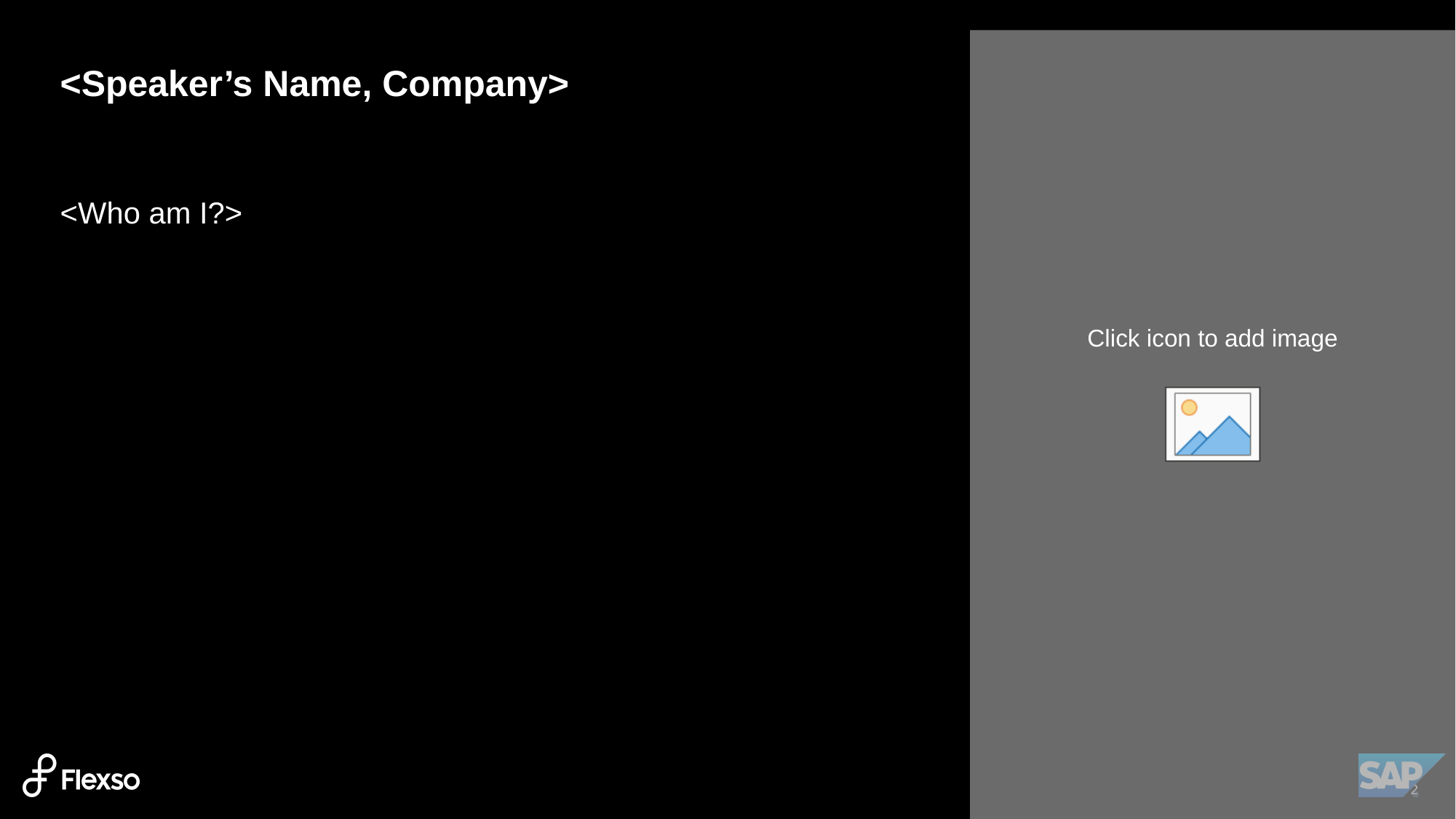

# <Speaker’s Name, Company>
<Who am I?>